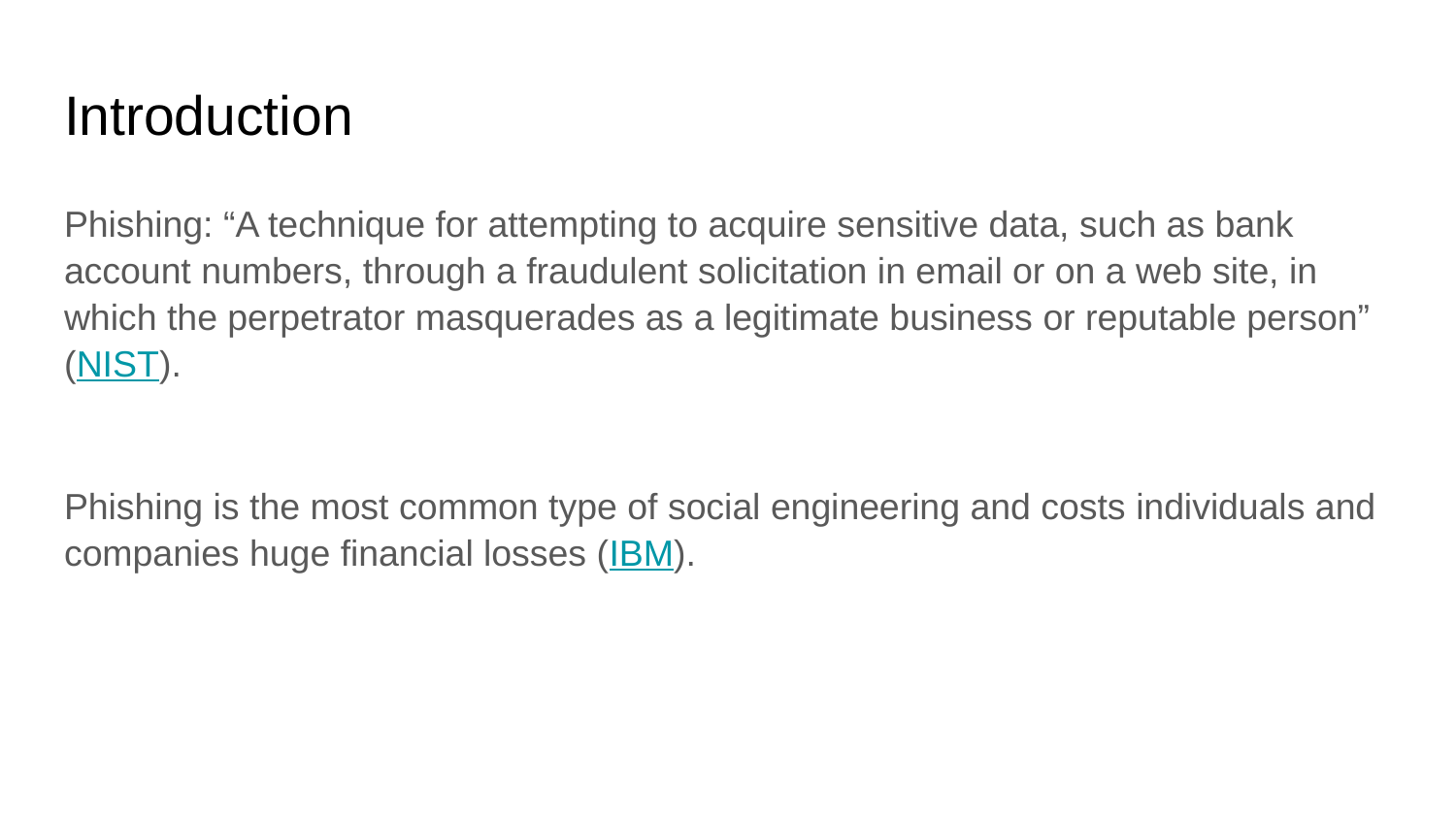

# Introduction
Phishing: “A technique for attempting to acquire sensitive data, such as bank account numbers, through a fraudulent solicitation in email or on a web site, in which the perpetrator masquerades as a legitimate business or reputable person” (NIST).

Phishing is the most common type of social engineering and costs individuals and companies huge financial losses (IBM).